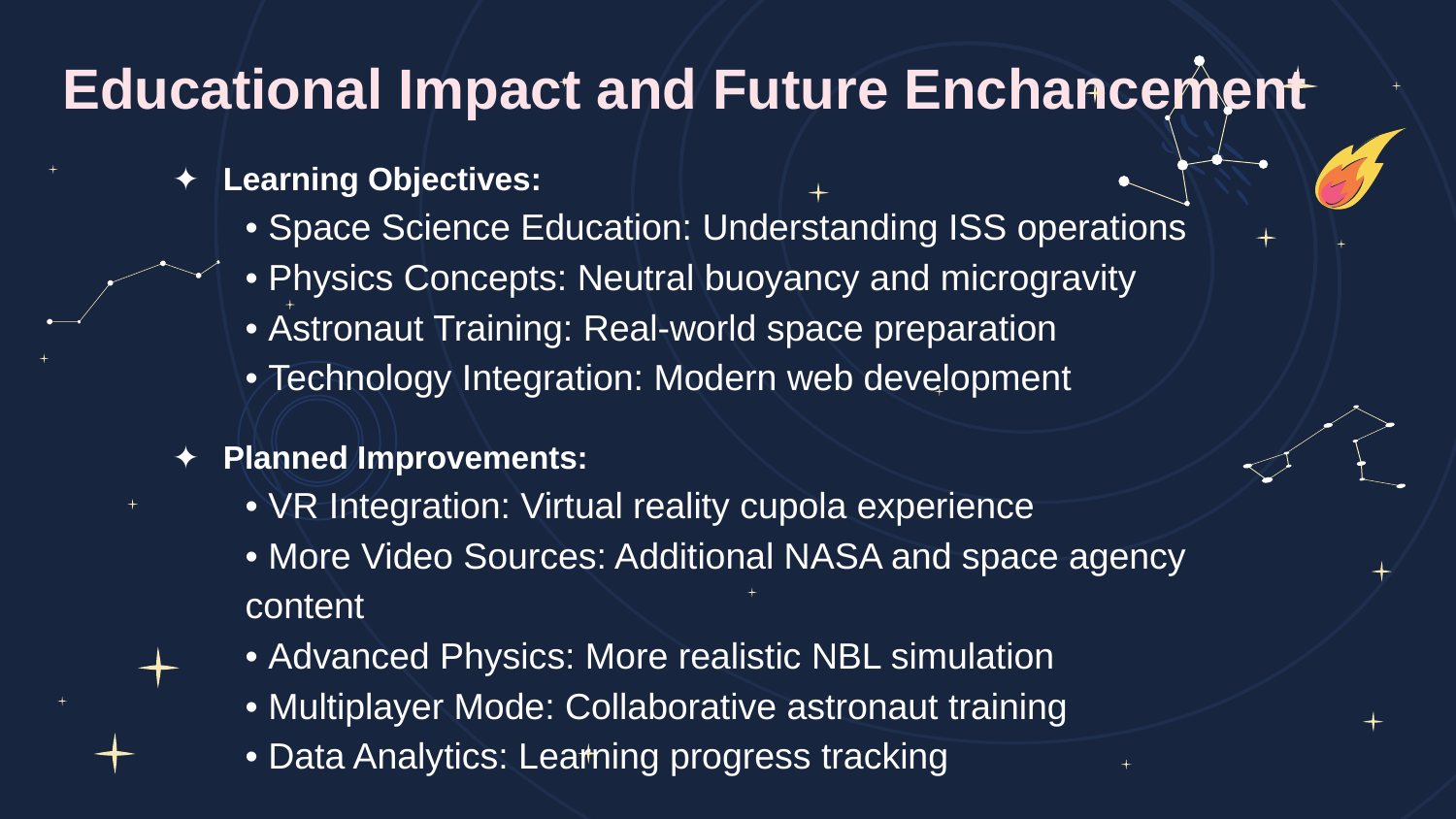

# Educational Impact and Future Enchancement

Learning Objectives:
• Space Science Education: Understanding ISS operations
• Physics Concepts: Neutral buoyancy and microgravity
• Astronaut Training: Real-world space preparation
• Technology Integration: Modern web development

Planned Improvements:
• VR Integration: Virtual reality cupola experience
• More Video Sources: Additional NASA and space agency content
• Advanced Physics: More realistic NBL simulation
• Multiplayer Mode: Collaborative astronaut training
• Data Analytics: Learning progress tracking